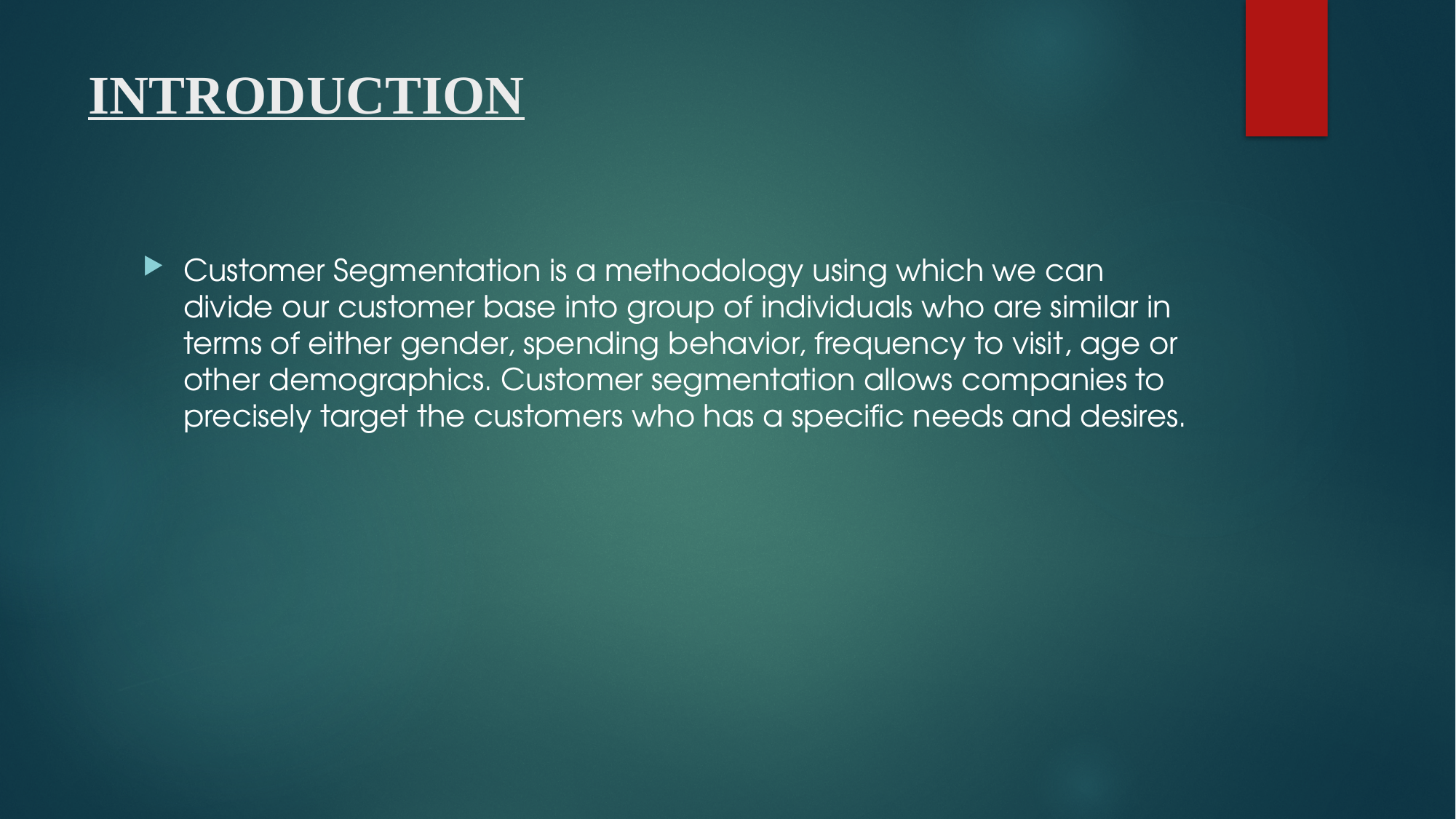

# INTRODUCTION
Customer Segmentation is a methodology using which we can divide our customer base into group of individuals who are similar in terms of either gender, spending behavior, frequency to visit, age or other demographics. Customer segmentation allows companies to precisely target the customers who has a specific needs and desires.